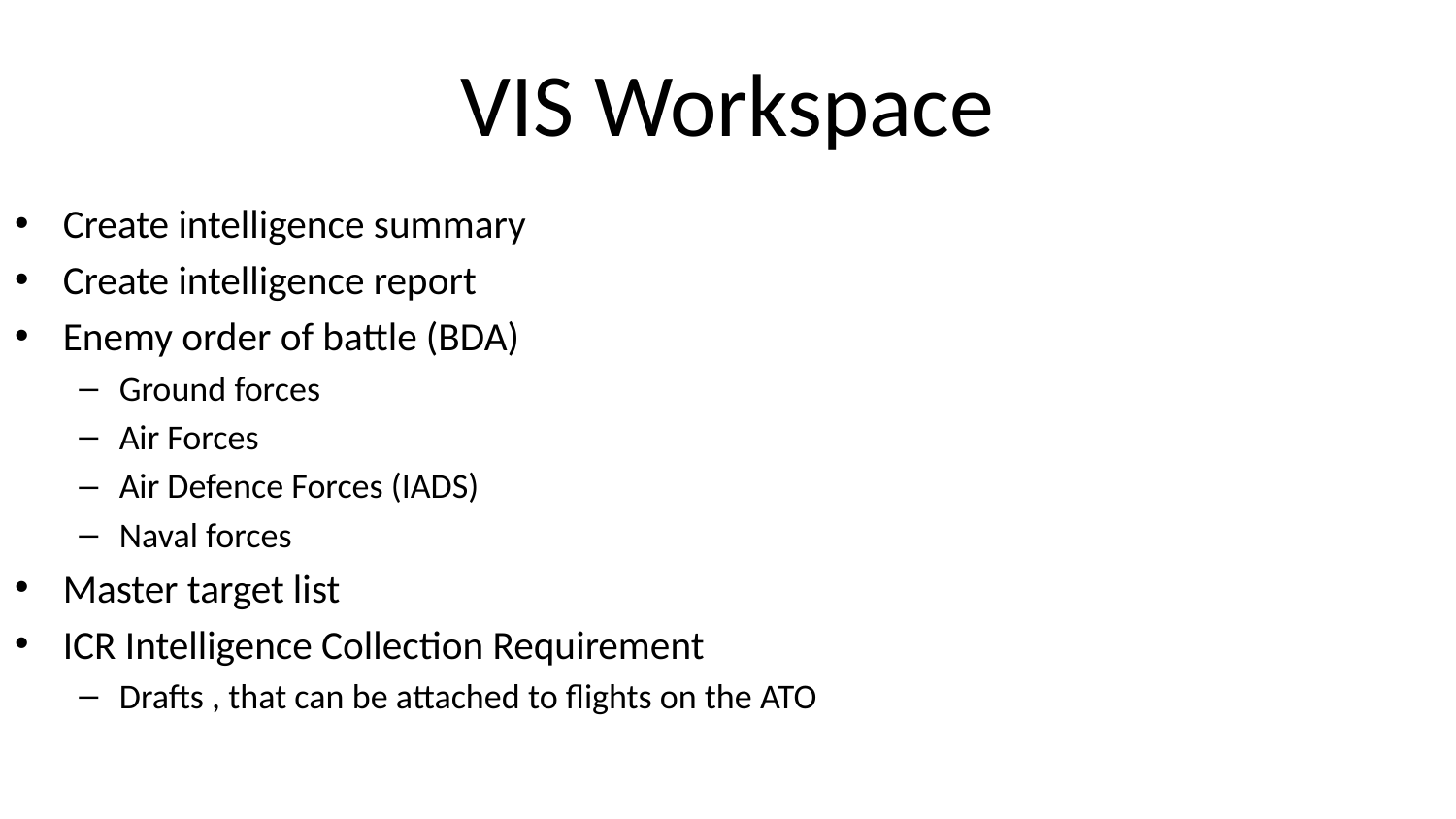

# VIS Workspace
Create intelligence summary
Create intelligence report
Enemy order of battle (BDA)
Ground forces
Air Forces
Air Defence Forces (IADS)
Naval forces
Master target list
ICR Intelligence Collection Requirement
Drafts , that can be attached to flights on the ATO